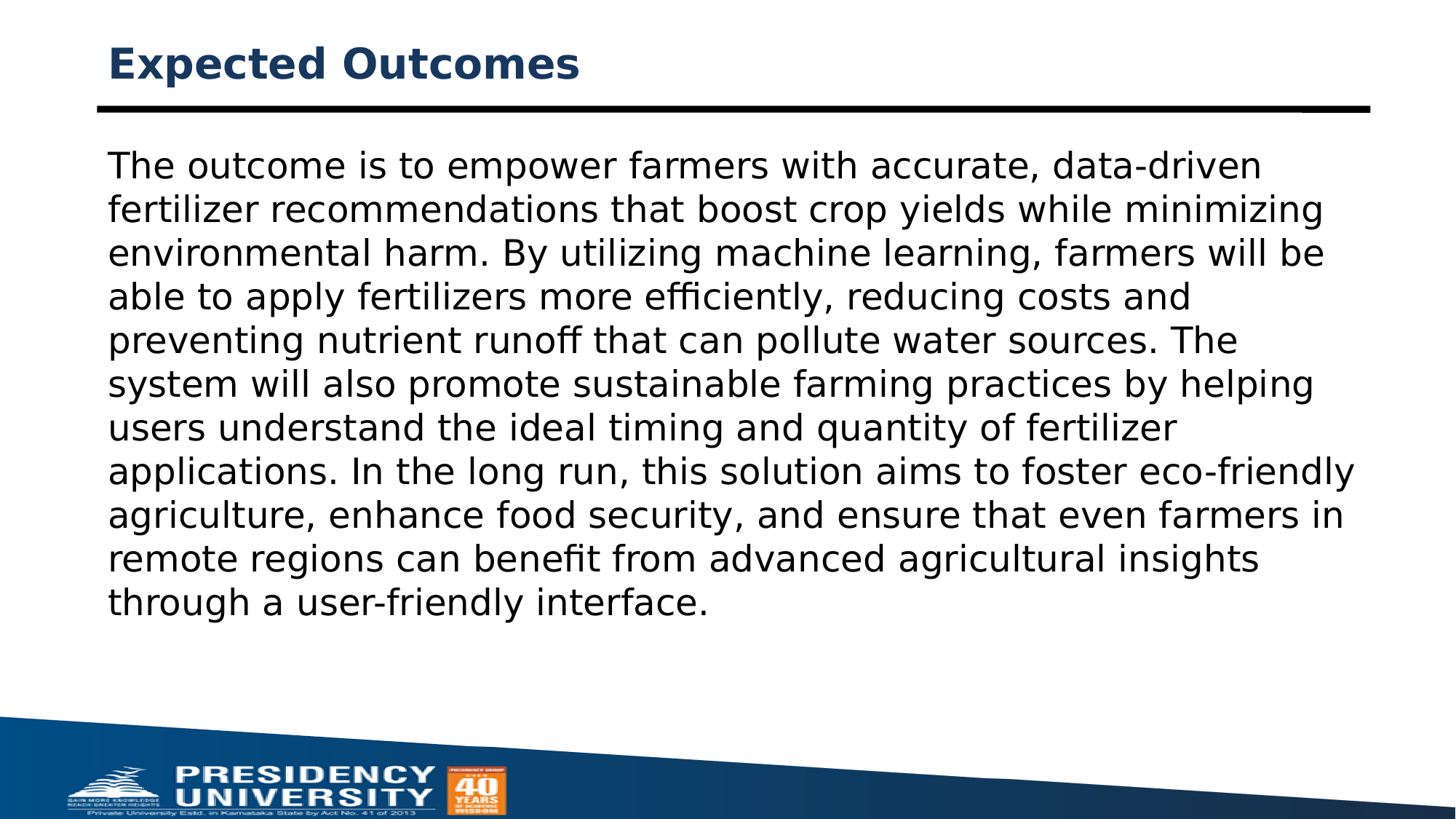

# Expected Outcomes
The outcome is to empower farmers with accurate, data-driven fertilizer recommendations that boost crop yields while minimizing environmental harm. By utilizing machine learning, farmers will be able to apply fertilizers more efficiently, reducing costs and preventing nutrient runoff that can pollute water sources. The system will also promote sustainable farming practices by helping users understand the ideal timing and quantity of fertilizer applications. In the long run, this solution aims to foster eco-friendly agriculture, enhance food security, and ensure that even farmers in remote regions can benefit from advanced agricultural insights through a user-friendly interface.